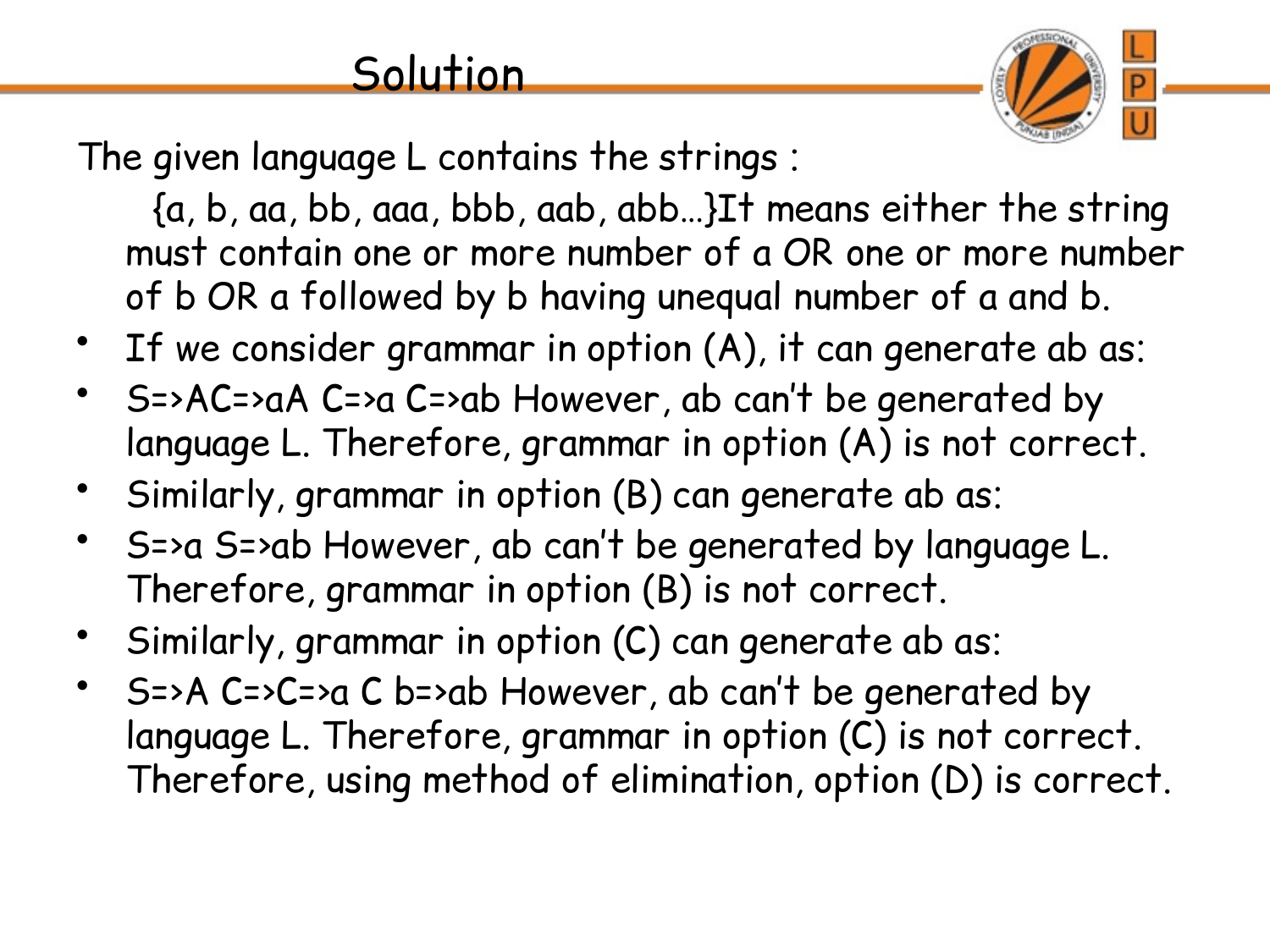

# Solution
The given language L contains the strings :
       {a, b, aa, bb, aaa, bbb, aab, abb…}It means either the string must contain one or more number of a OR one or more number of b OR a followed by b having unequal number of a and b.
If we consider grammar in option (A), it can generate ab as:
S=>AC=>aA C=>a C=>ab However, ab can’t be generated by language L. Therefore, grammar in option (A) is not correct.
Similarly, grammar in option (B) can generate ab as:
S=>a S=>ab However, ab can’t be generated by language L. Therefore, grammar in option (B) is not correct.
Similarly, grammar in option (C) can generate ab as:
S=>A C=>C=>a C b=>ab However, ab can’t be generated by language L. Therefore, grammar in option (C) is not correct.
Therefore, using method of elimination, option (D) is correct.